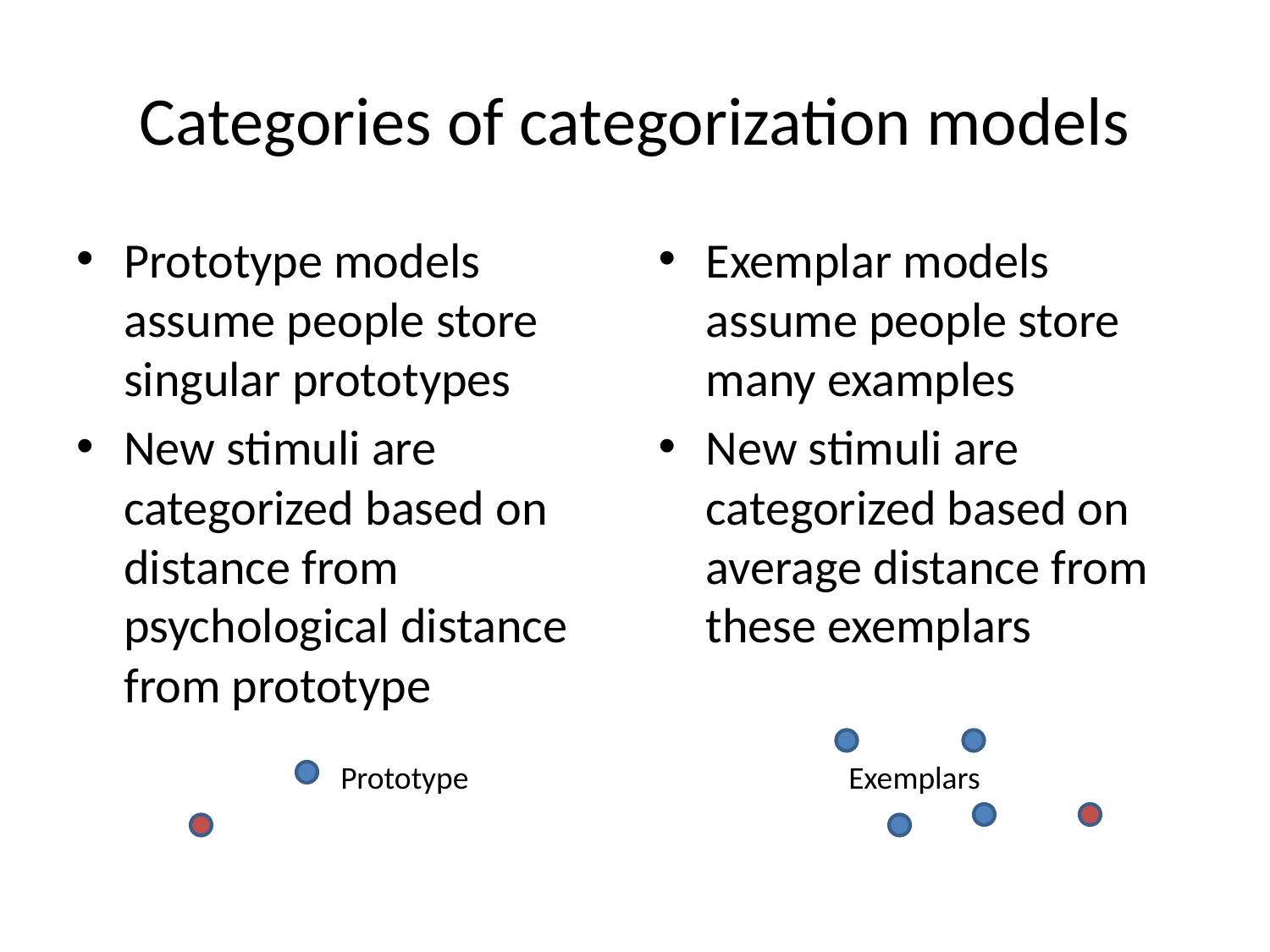

# Categories of categorization models
Prototype models assume people store singular prototypes
New stimuli are categorized based on distance from psychological distance from prototype
Exemplar models assume people store many examples
New stimuli are categorized based on average distance from these exemplars

Prototype
Exemplars